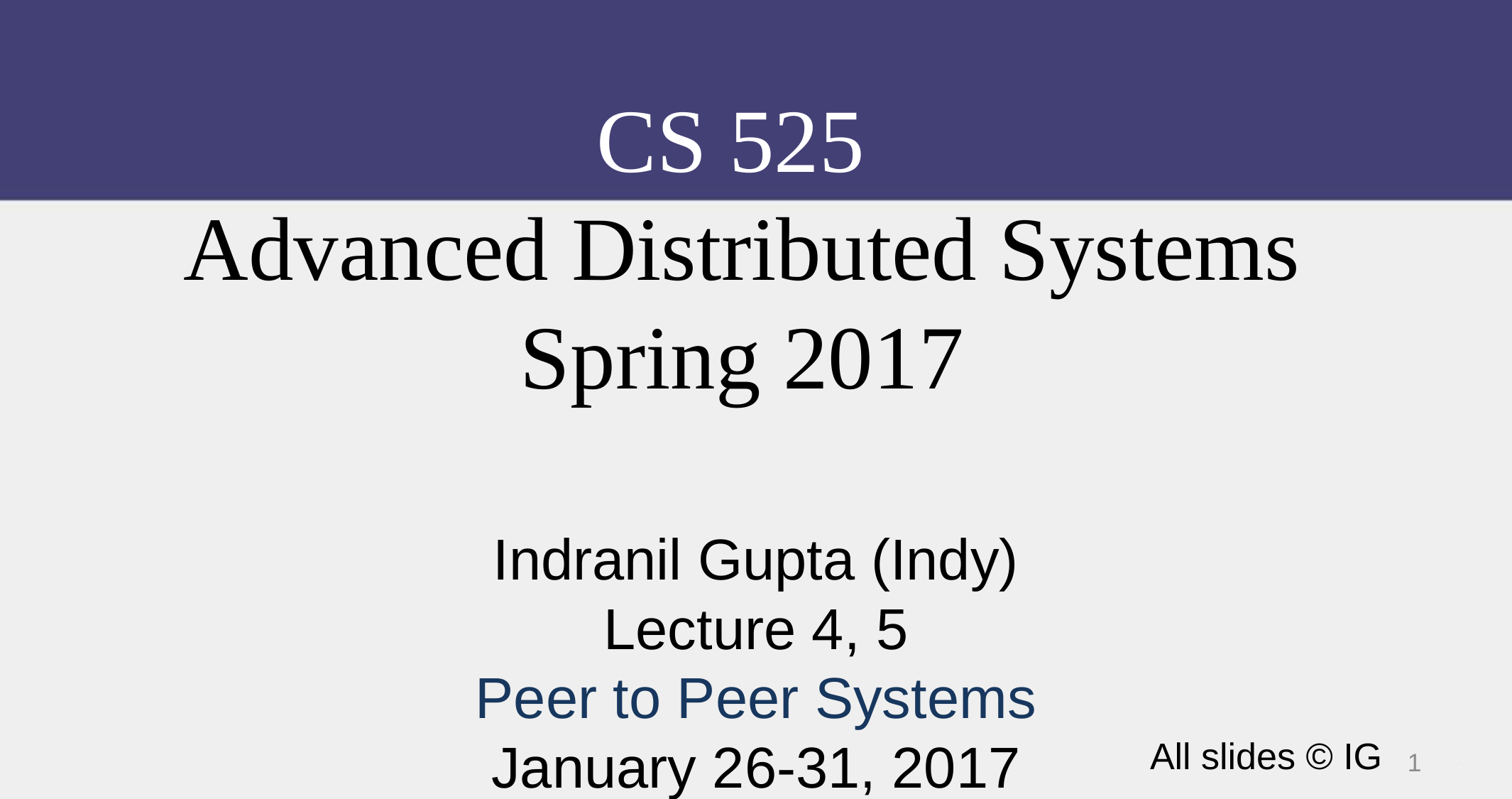

CS 525
Advanced Distributed Systems
Spring 2017
Indranil Gupta (Indy)
Lecture 4, 5
Peer to Peer Systems
January 26-31, 2017
All slides © IG
1